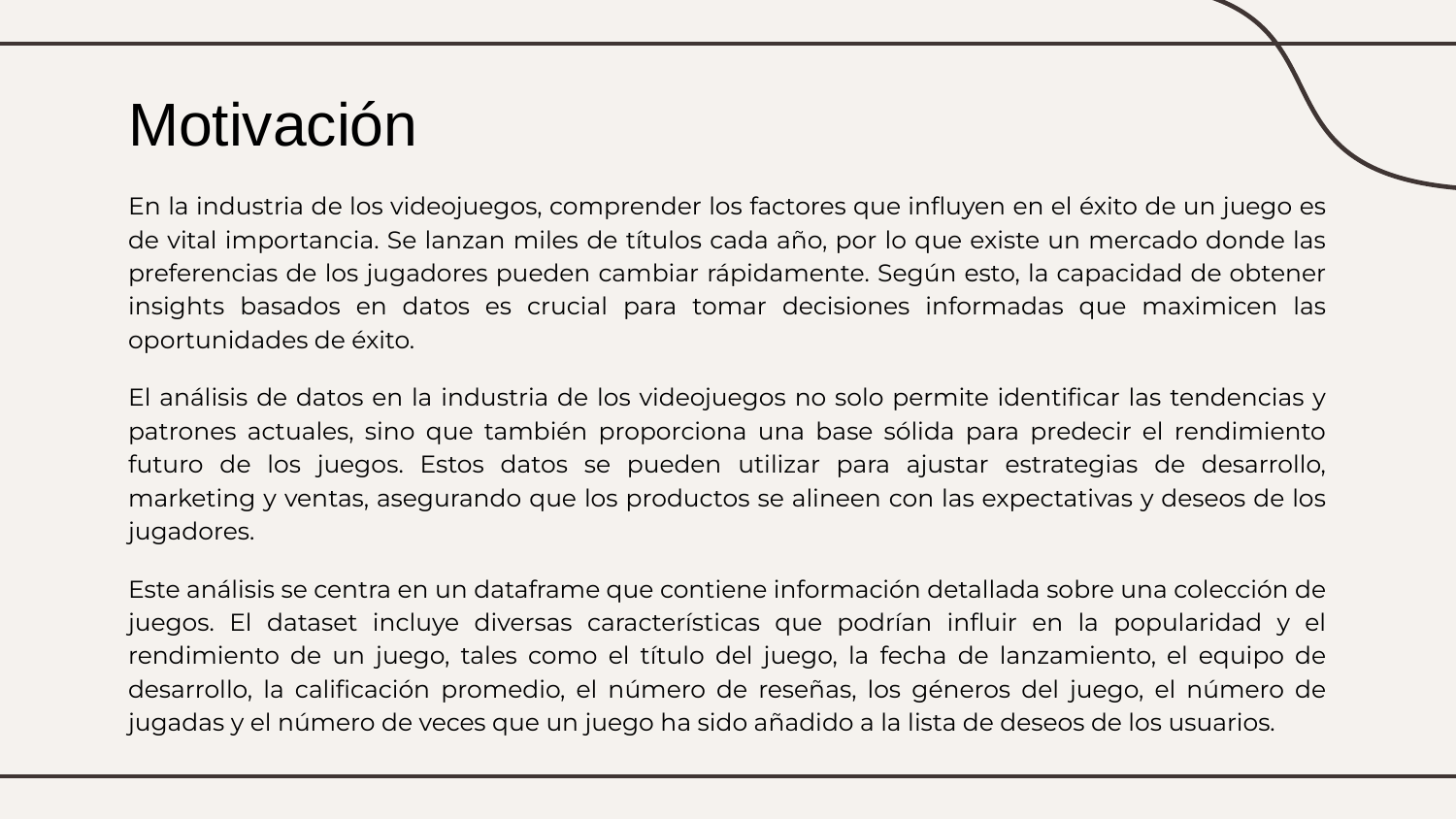

# Motivación
En la industria de los videojuegos, comprender los factores que influyen en el éxito de un juego es de vital importancia. Se lanzan miles de títulos cada año, por lo que existe un mercado donde las preferencias de los jugadores pueden cambiar rápidamente. Según esto, la capacidad de obtener insights basados en datos es crucial para tomar decisiones informadas que maximicen las oportunidades de éxito.
El análisis de datos en la industria de los videojuegos no solo permite identificar las tendencias y patrones actuales, sino que también proporciona una base sólida para predecir el rendimiento futuro de los juegos. Estos datos se pueden utilizar para ajustar estrategias de desarrollo, marketing y ventas, asegurando que los productos se alineen con las expectativas y deseos de los jugadores.
Este análisis se centra en un dataframe que contiene información detallada sobre una colección de juegos. El dataset incluye diversas características que podrían influir en la popularidad y el rendimiento de un juego, tales como el título del juego, la fecha de lanzamiento, el equipo de desarrollo, la calificación promedio, el número de reseñas, los géneros del juego, el número de jugadas y el número de veces que un juego ha sido añadido a la lista de deseos de los usuarios.